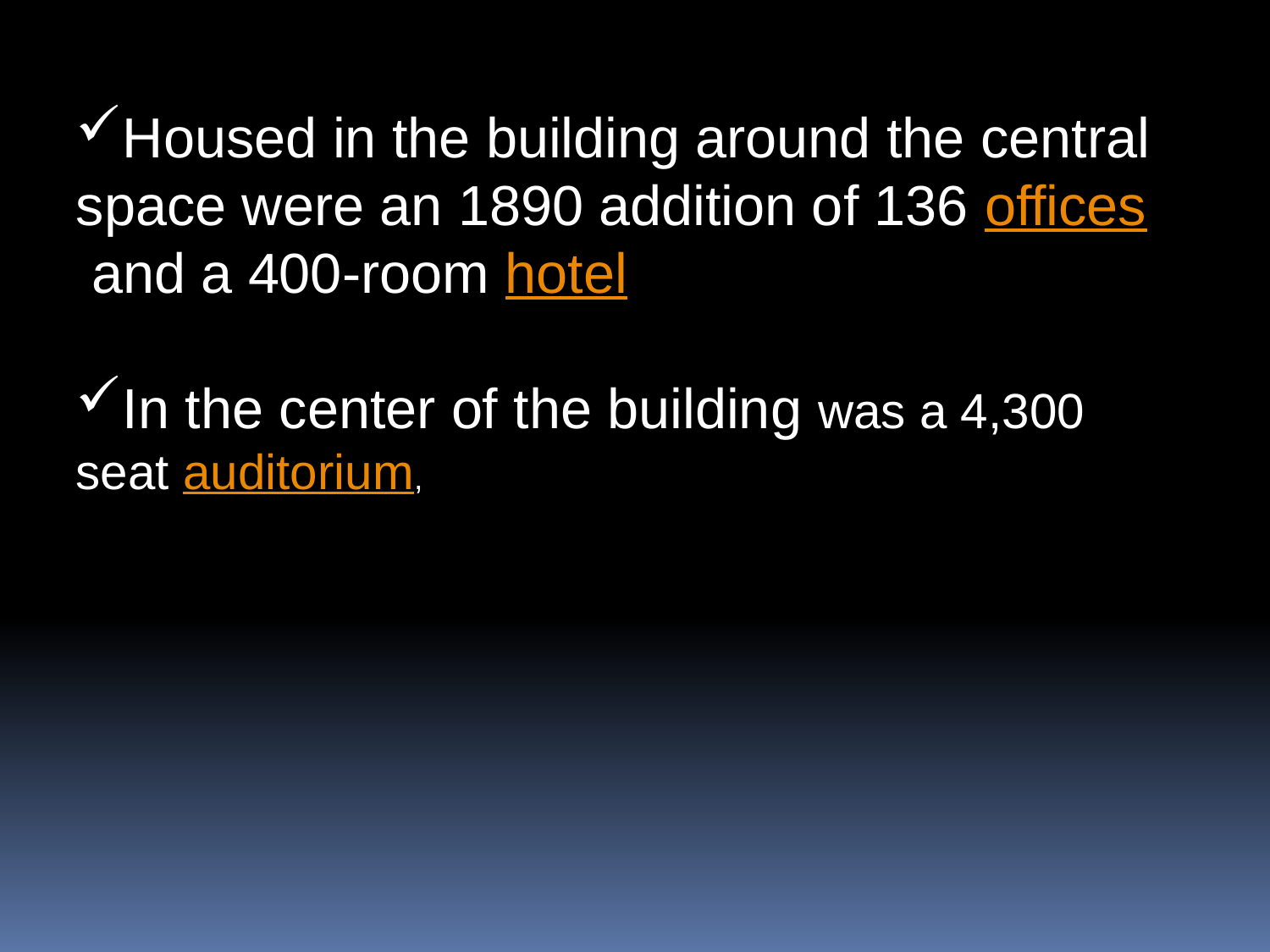

Housed in the building around the central space were an 1890 addition of 136 offices and a 400-room hotel

In the center of the building was a 4,300 seat auditorium,